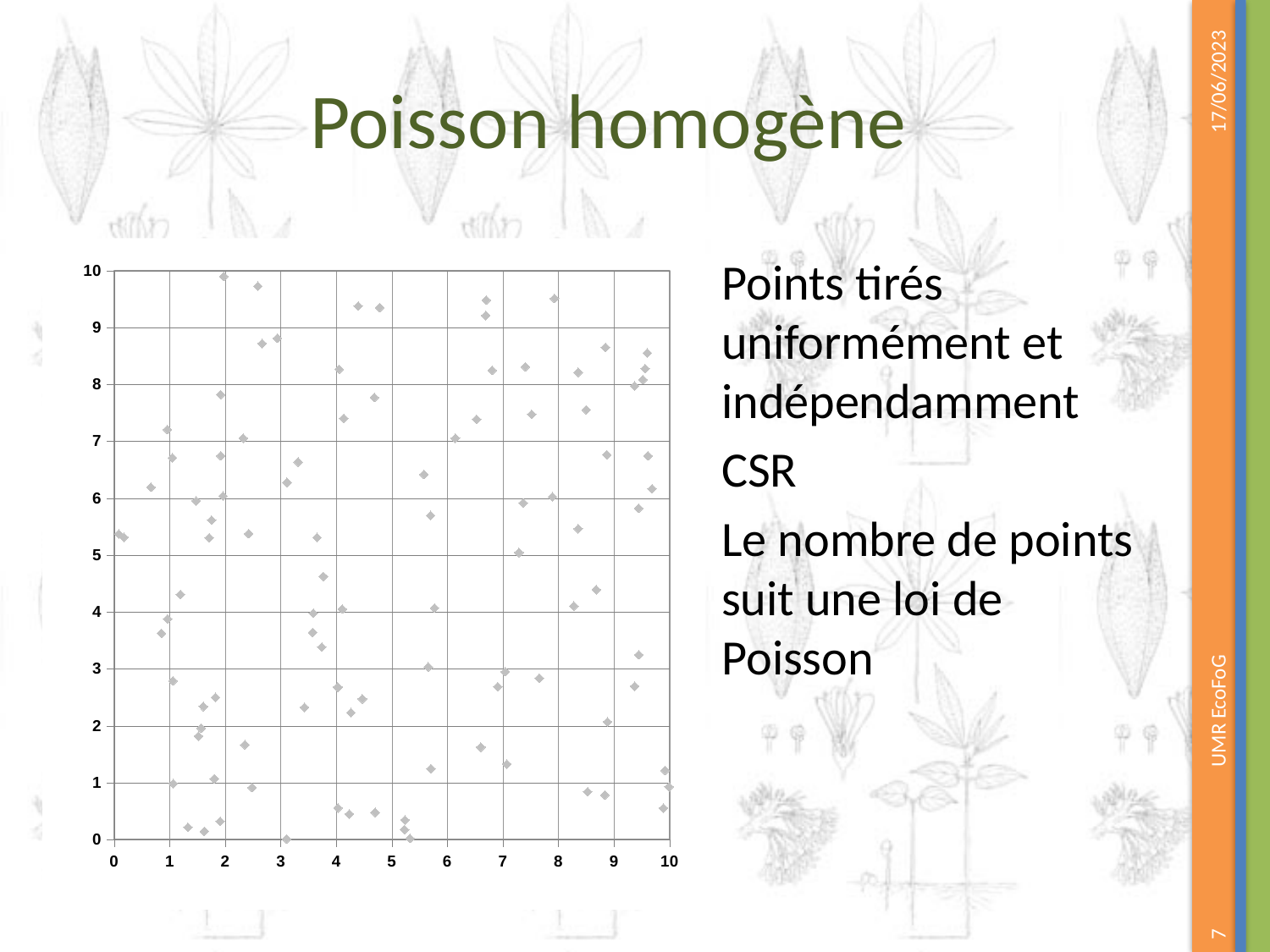

# Poisson homogène
17/06/2023
Points tirés uniformément et indépendamment
CSR
Le nombre de points suit une loi de Poisson

### Chart

| Category | Alea1 |
|---|---|
UMR EcoFoG
7